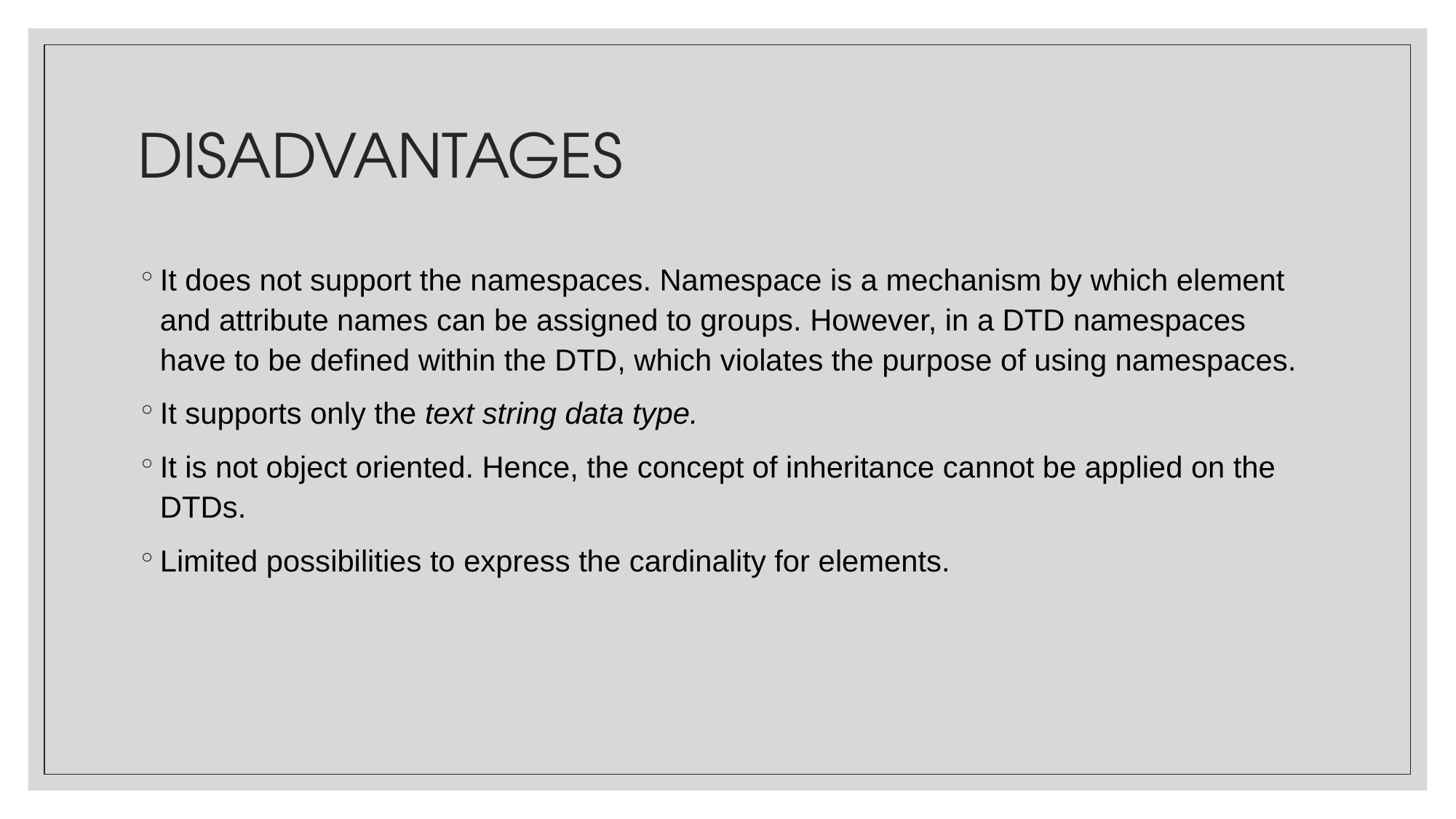

# DISADVANTAGES
It does not support the namespaces. Namespace is a mechanism by which element and attribute names can be assigned to groups. However, in a DTD namespaces have to be defined within the DTD, which violates the purpose of using namespaces.
It supports only the text string data type.
It is not object oriented. Hence, the concept of inheritance cannot be applied on the DTDs.
Limited possibilities to express the cardinality for elements.